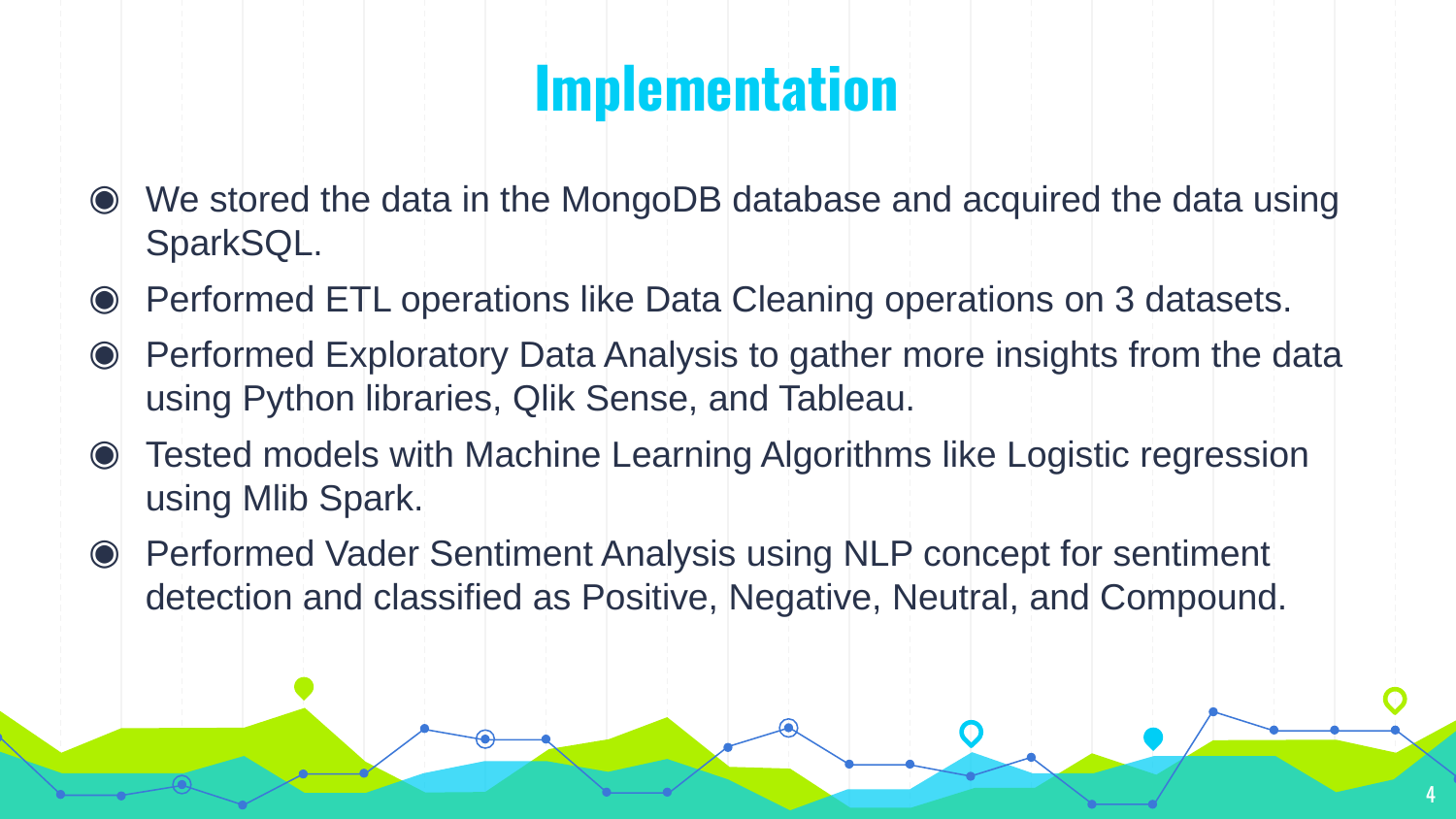

# Implementation
We stored the data in the MongoDB database and acquired the data using SparkSQL.
Performed ETL operations like Data Cleaning operations on 3 datasets.
Performed Exploratory Data Analysis to gather more insights from the data using Python libraries, Qlik Sense, and Tableau.
Tested models with Machine Learning Algorithms like Logistic regression using Mlib Spark.
Performed Vader Sentiment Analysis using NLP concept for sentiment detection and classified as Positive, Negative, Neutral, and Compound.

4